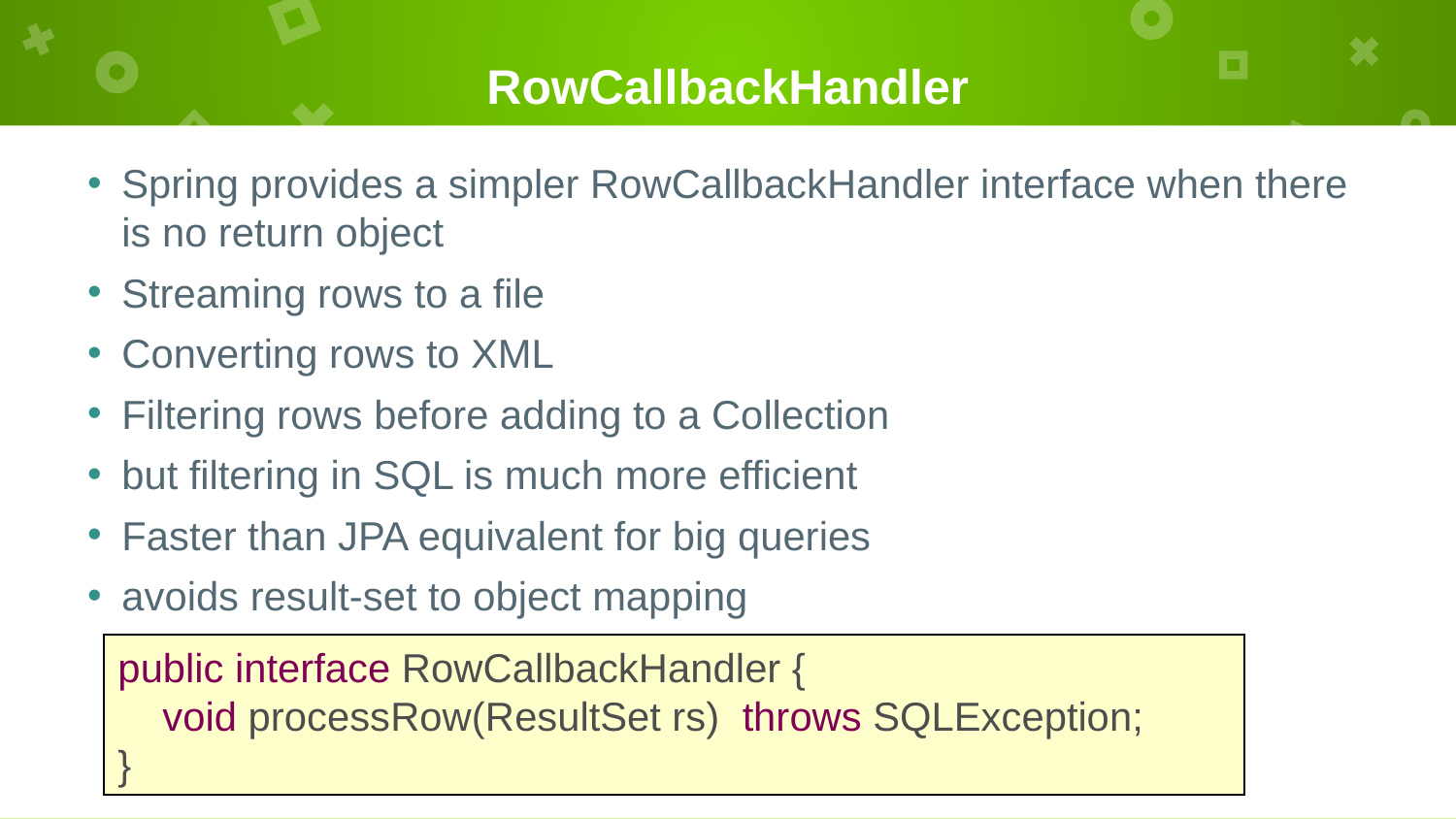

# RowCallbackHandler
Spring provides a simpler RowCallbackHandler interface when there is no return object
Streaming rows to a file
Converting rows to XML
Filtering rows before adding to a Collection
but filtering in SQL is much more efficient
Faster than JPA equivalent for big queries
avoids result-set to object mapping

public interface RowCallbackHandler {
    void processRow(ResultSet rs)  throws SQLException;
}